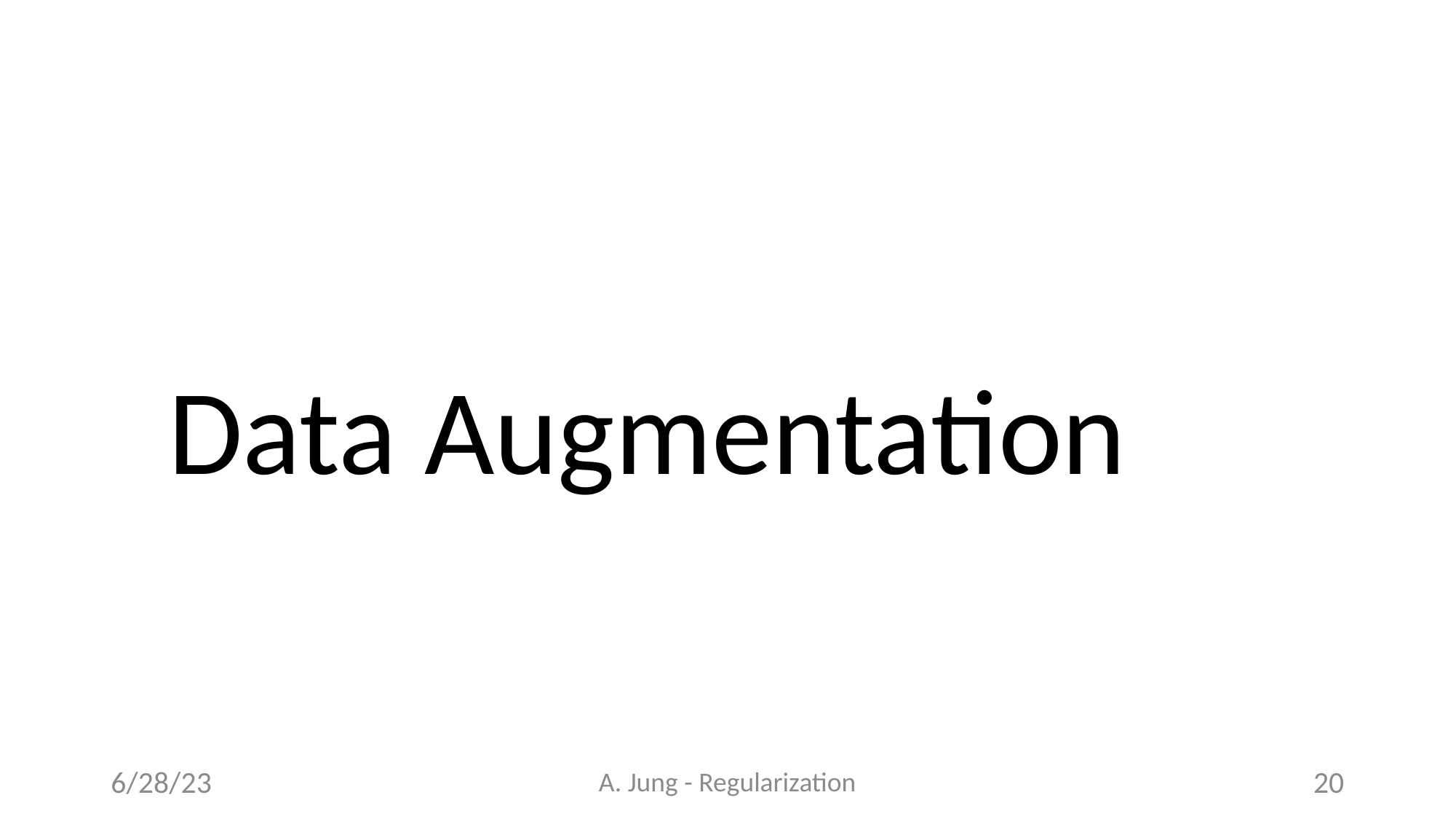

Data Augmentation
6/28/23
A. Jung - Regularization
20